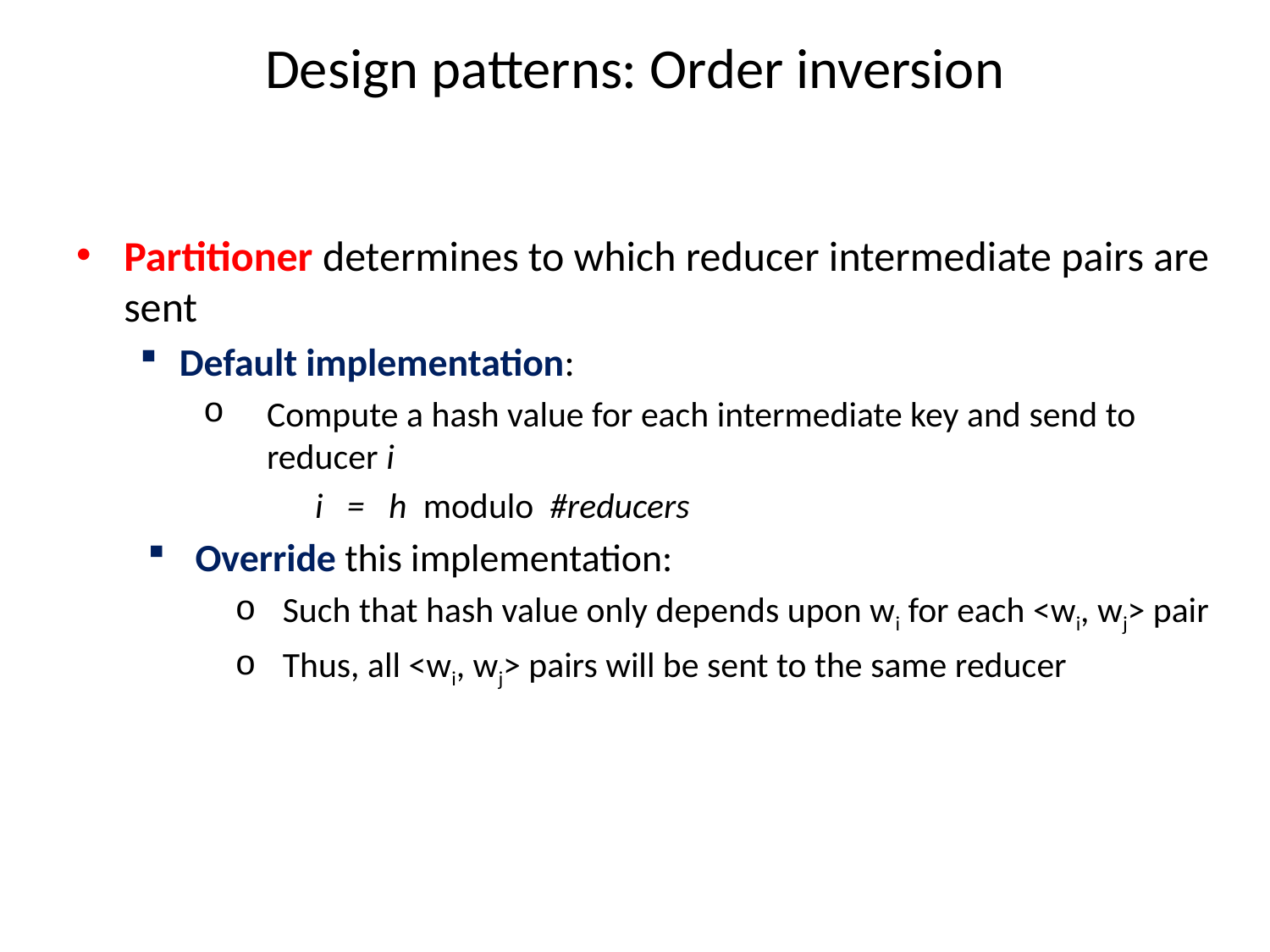

# Design patterns: Order inversion
Partitioner determines to which reducer intermediate pairs are sent
Default implementation:
Compute a hash value for each intermediate key and send to reducer i
      i   =   h  modulo  #reducers
Override this implementation:
Such that hash value only depends upon wi for each <wi, wj> pair
Thus, all <wi, wj> pairs will be sent to the same reducer